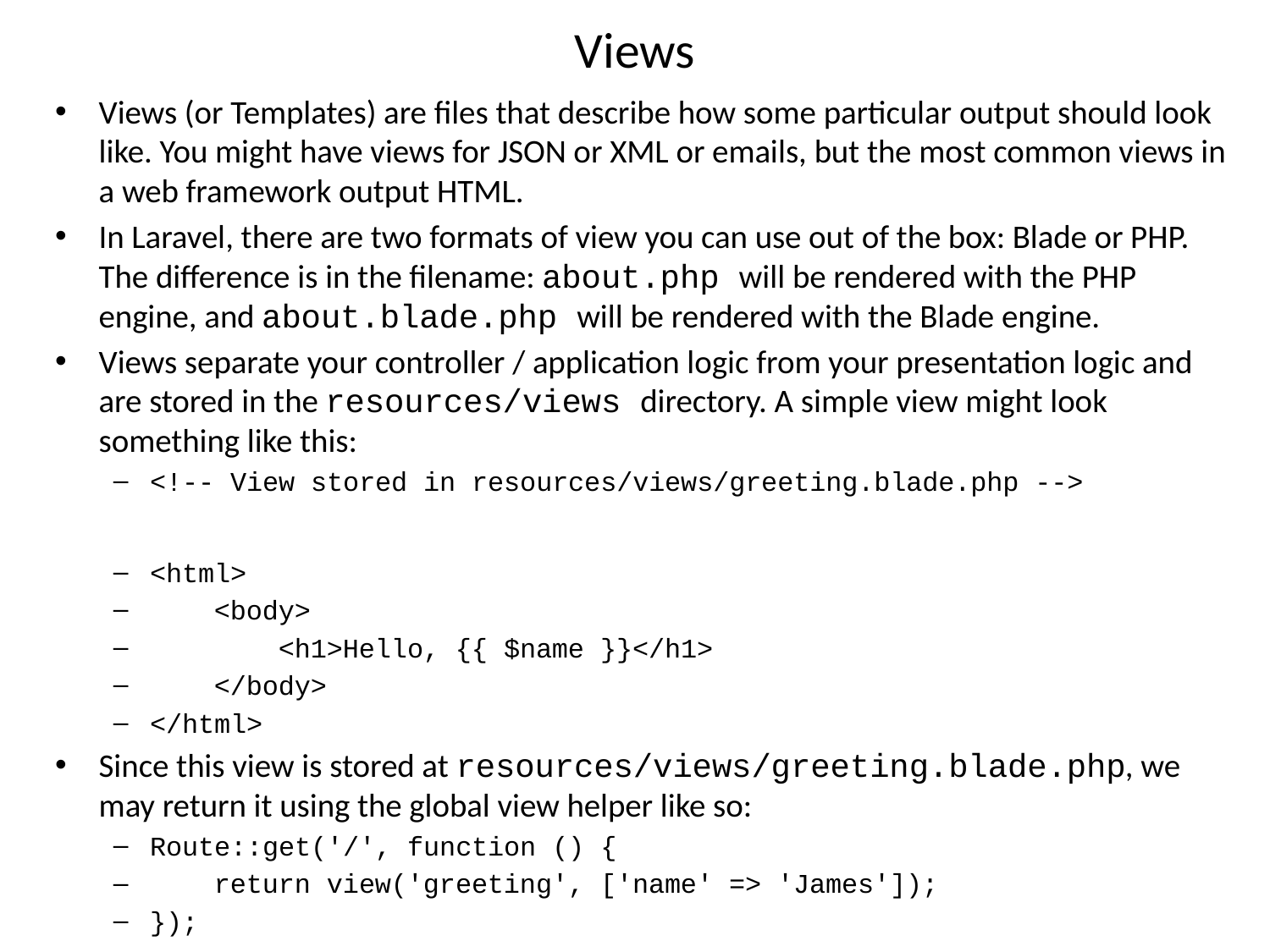

# Views
Views (or Templates) are files that describe how some particular output should look like. You might have views for JSON or XML or emails, but the most common views in a web framework output HTML.
In Laravel, there are two formats of view you can use out of the box: Blade or PHP. The difference is in the filename: about.php will be rendered with the PHP engine, and about.blade.php will be rendered with the Blade engine.
Views separate your controller / application logic from your presentation logic and are stored in the resources/views directory. A simple view might look something like this:
<!-- View stored in resources/views/greeting.blade.php -->

<html>
    <body>
        <h1>Hello, {{ $name }}</h1>
    </body>
</html>
Since this view is stored at resources/views/greeting.blade.php, we may return it using the global view helper like so:
Route::get('/', function () {
    return view('greeting', ['name' => 'James']);
});